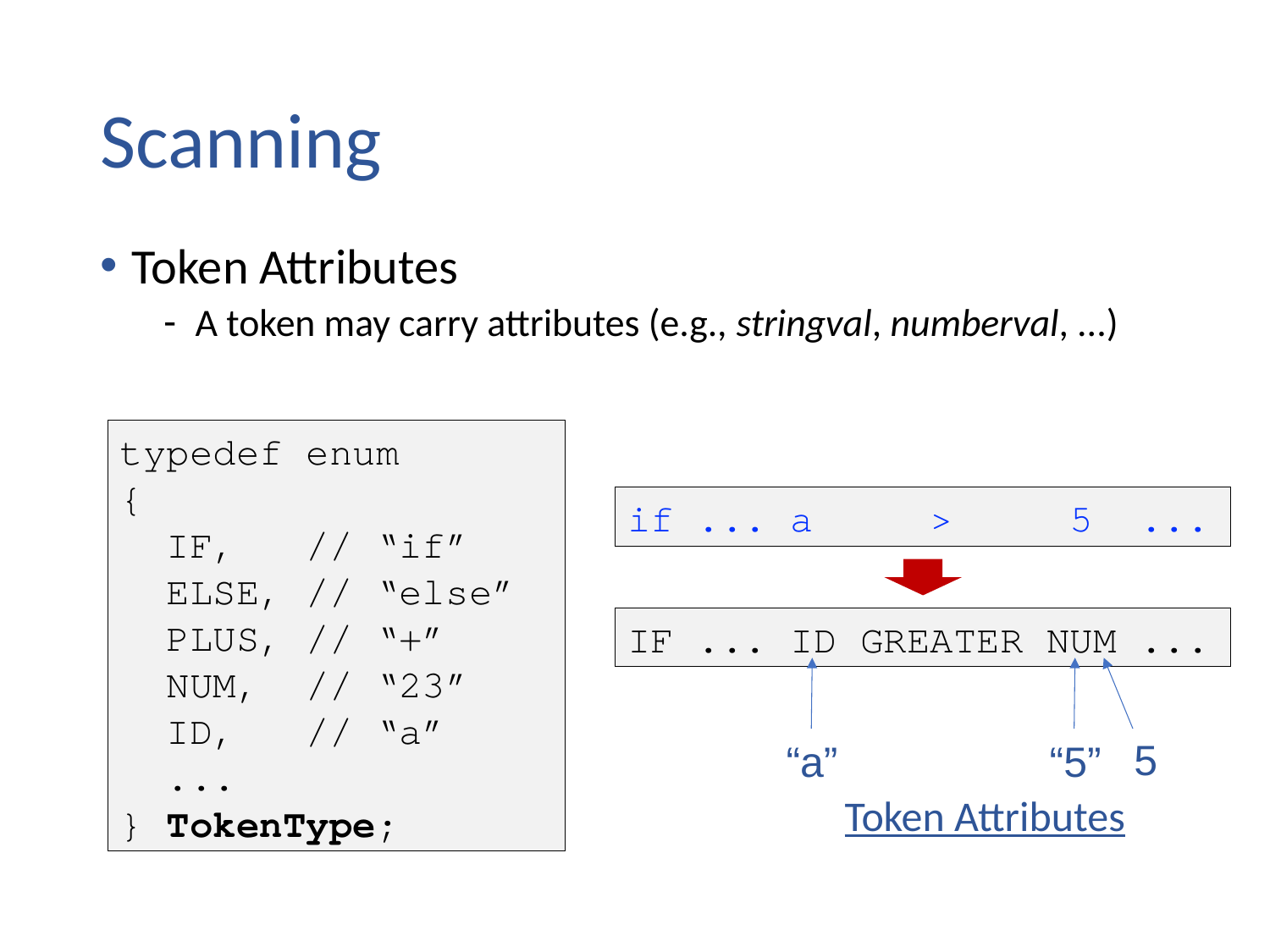

# Scanning
Token Attributes
A token may carry attributes (e.g., stringval, numberval, ...)
typedef enum
{
  IF,   // “if”
  ELSE, // “else”
  PLUS, // “+”
  NUM,  // “23”
  ID,   // “a”
  ...
} TokenType;
if ... a     >     5  ...

IF ... ID GREATER NUM ...
5
“a”
“5”
Token Attributes